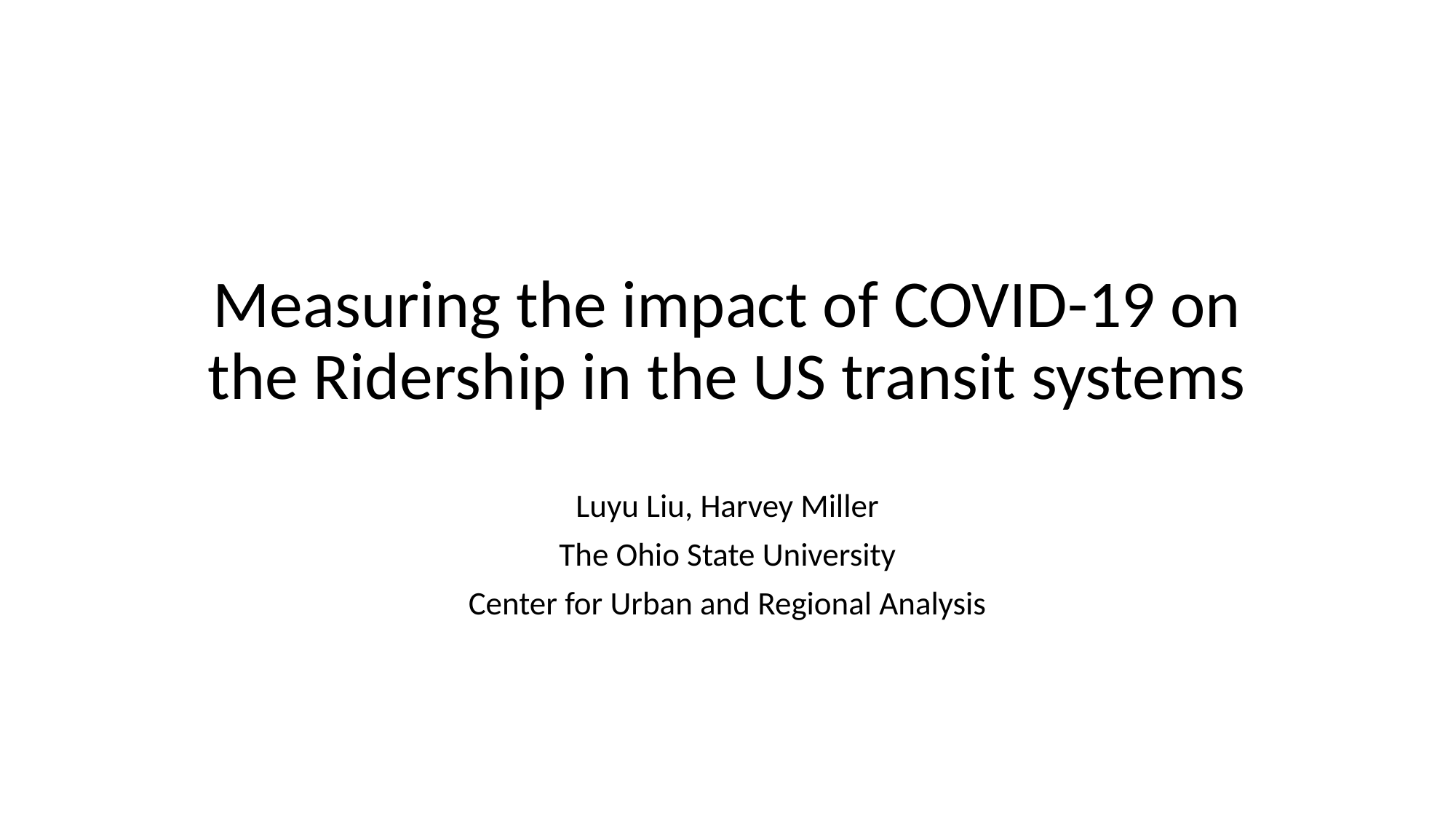

# Measuring the impact of COVID-19 on the Ridership in the US transit systems

Luyu Liu, Harvey Miller
The Ohio State University
Center for Urban and Regional Analysis